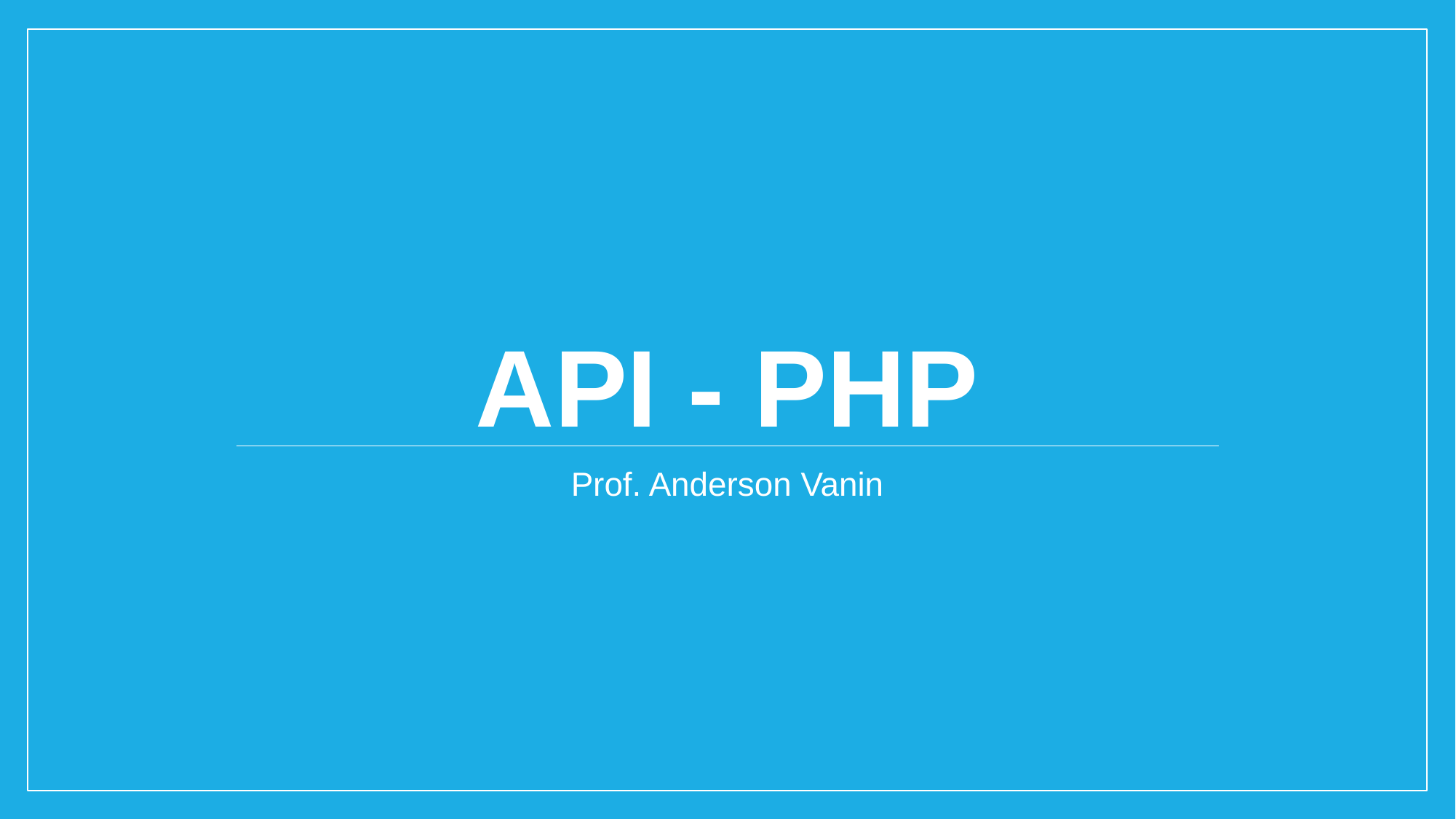

# API - PHP
Prof. Anderson Vanin